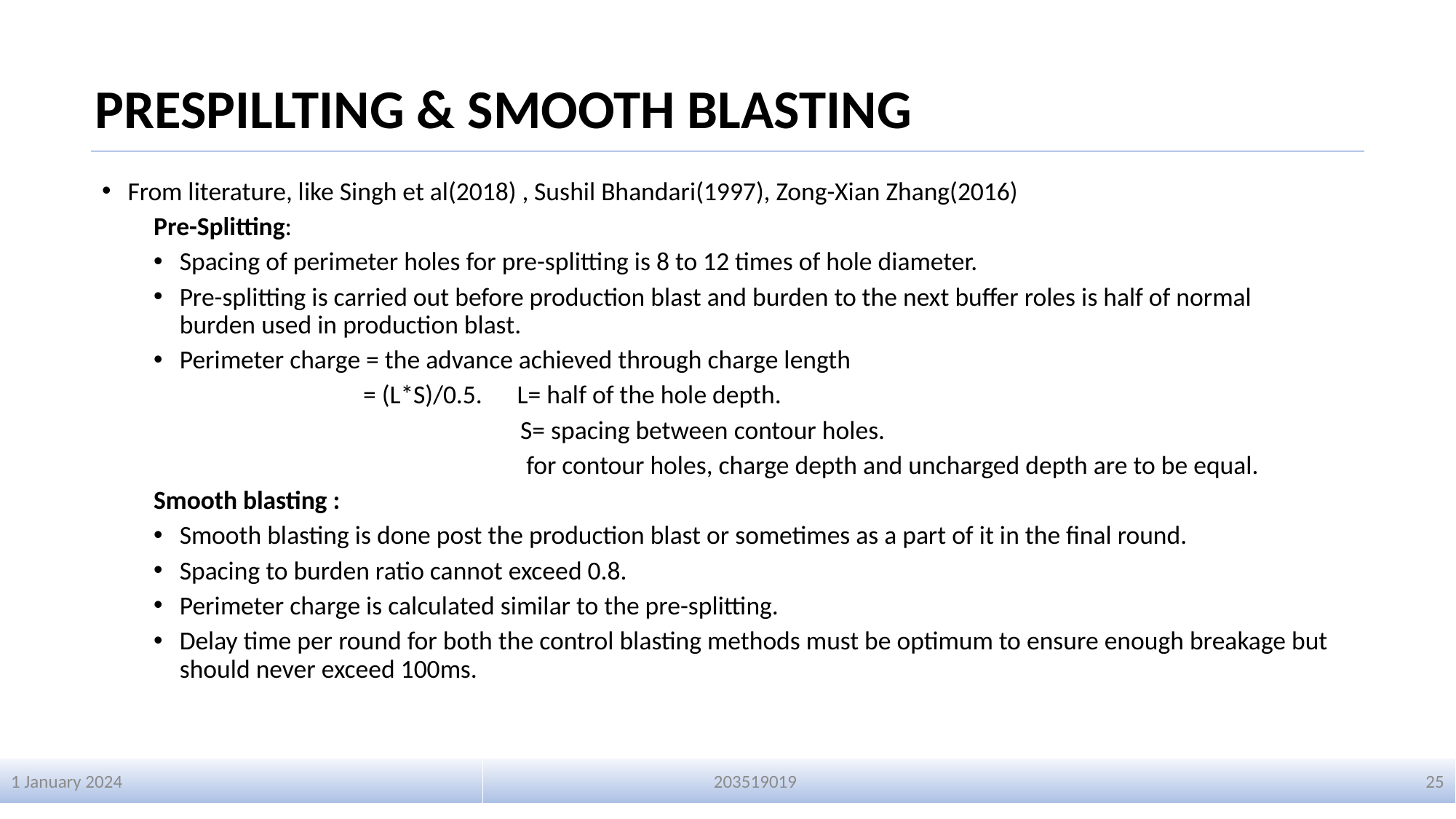

# PRESPILLTING & SMOOTH BLASTING
From literature, like Singh et al(2018) , Sushil Bhandari(1997), Zong-Xian Zhang(2016)
Pre-Splitting:
Spacing of perimeter holes for pre-splitting is 8 to 12 times of hole diameter.
Pre-splitting is carried out before production blast and burden to the next buffer roles is half of normal burden used in production blast.
Perimeter charge = the advance achieved through charge length
                                    = (L*S)/0.5.      L= half of the hole depth.
                                                               S= spacing between contour holes.
                                                                for contour holes, charge depth and uncharged depth are to be equal.
Smooth blasting :
Smooth blasting is done post the production blast or sometimes as a part of it in the final round.
Spacing to burden ratio cannot exceed 0.8.
Perimeter charge is calculated similar to the pre-splitting.
Delay time per round for both the control blasting methods must be optimum to ensure enough breakage but should never exceed 100ms.

1 January 2024
203519019
25